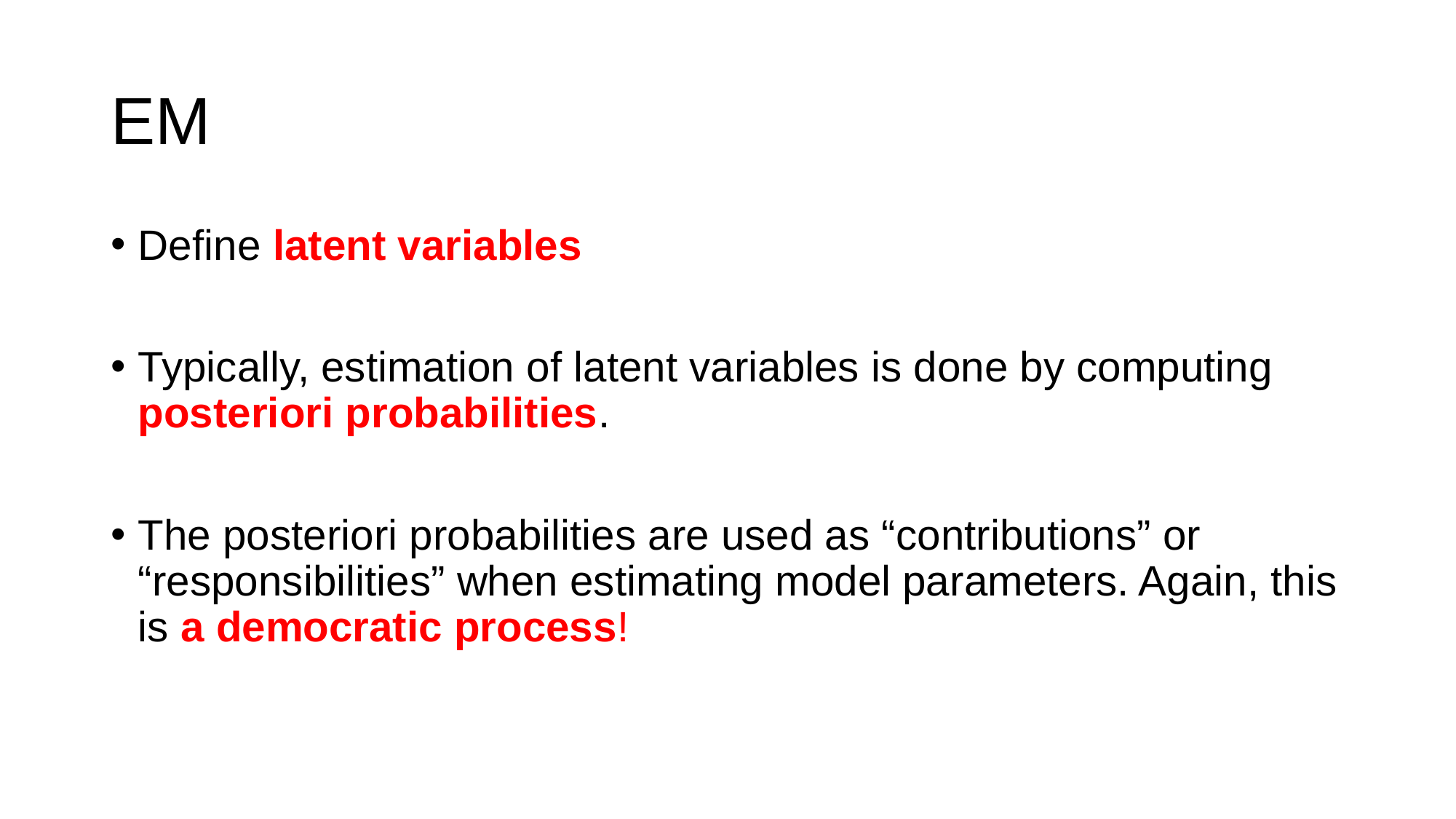

# EM
Define latent variables

Typically, estimation of latent variables is done by computing posteriori probabilities.

The posteriori probabilities are used as “contributions” or “responsibilities” when estimating model parameters. Again, this is a democratic process!